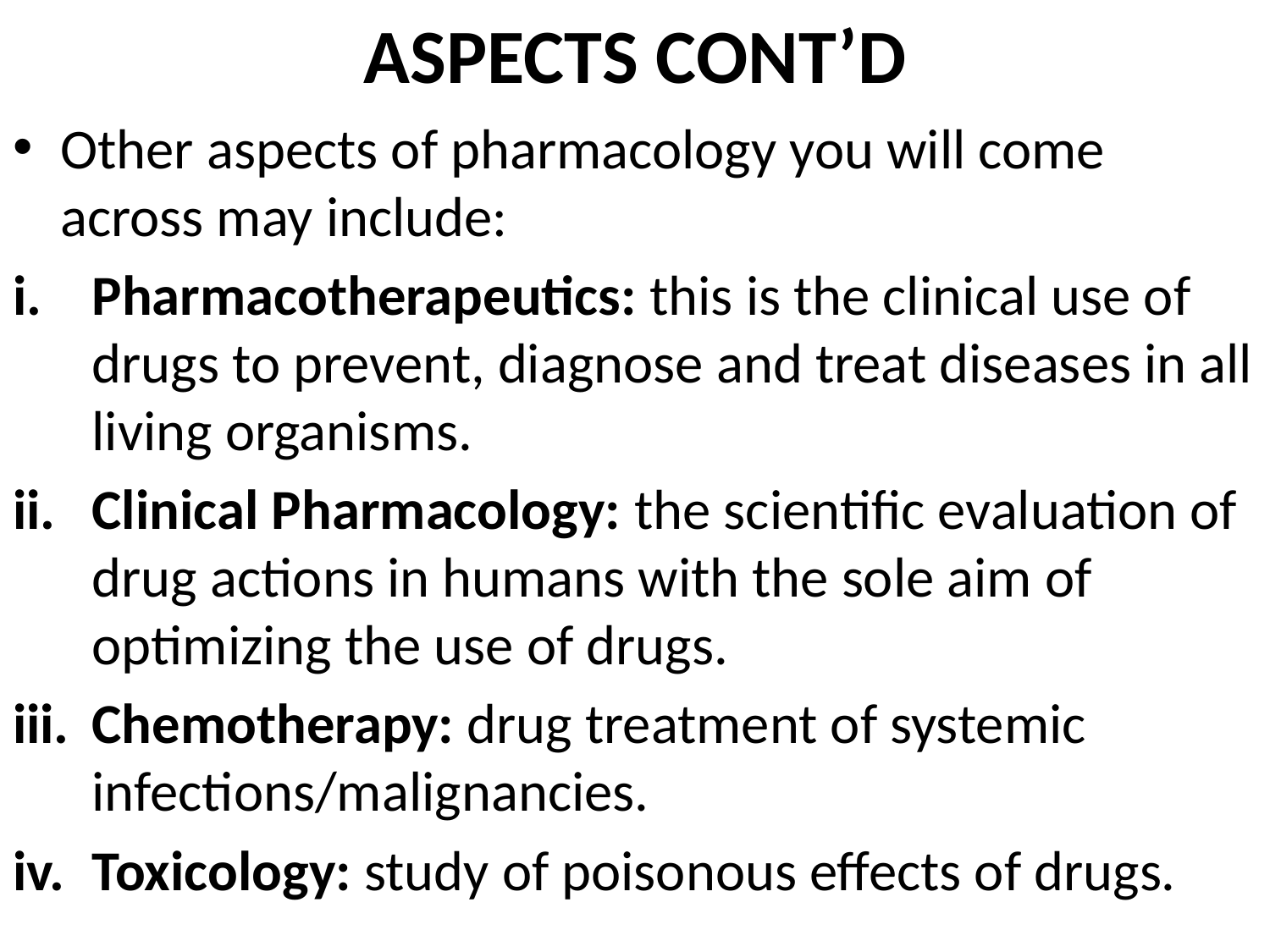

# ASPECTS CONT’D
Other aspects of pharmacology you will come across may include:
Pharmacotherapeutics: this is the clinical use of drugs to prevent, diagnose and treat diseases in all living organisms.
Clinical Pharmacology: the scientific evaluation of drug actions in humans with the sole aim of optimizing the use of drugs.
Chemotherapy: drug treatment of systemic infections/malignancies.
Toxicology: study of poisonous effects of drugs.